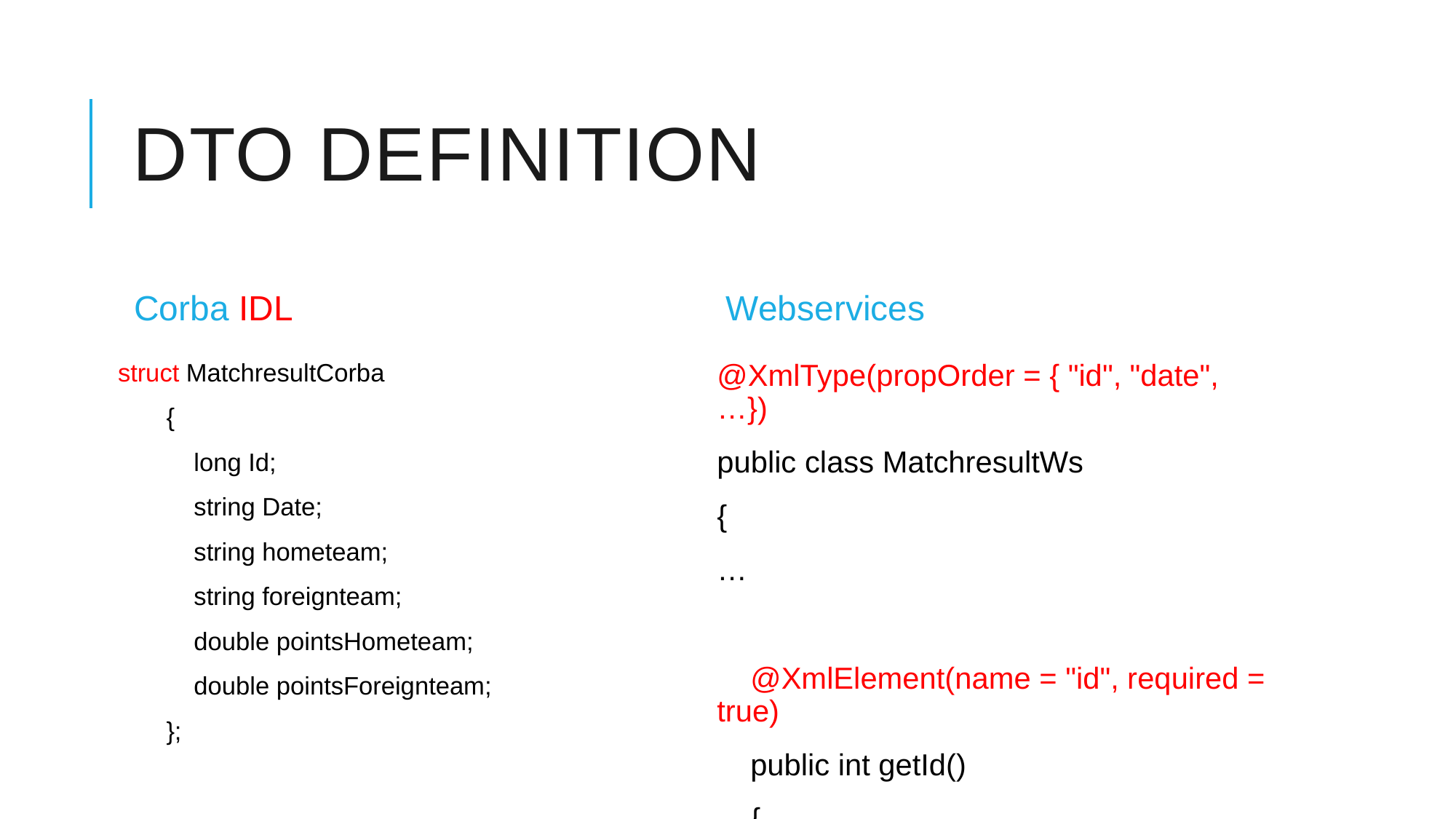

# DTO Definition
Corba IDL
Webservices
 struct MatchresultCorba
        {
            long Id;
            string Date;
            string hometeam;
            string foreignteam;
            double pointsHometeam;
            double pointsForeignteam;
        };
@XmlType(propOrder = { "id", "date", …})
public class MatchresultWs
{
…

    @XmlElement(name = "id", required = true)
    public int getId()
    {
        return Id;
    }
}